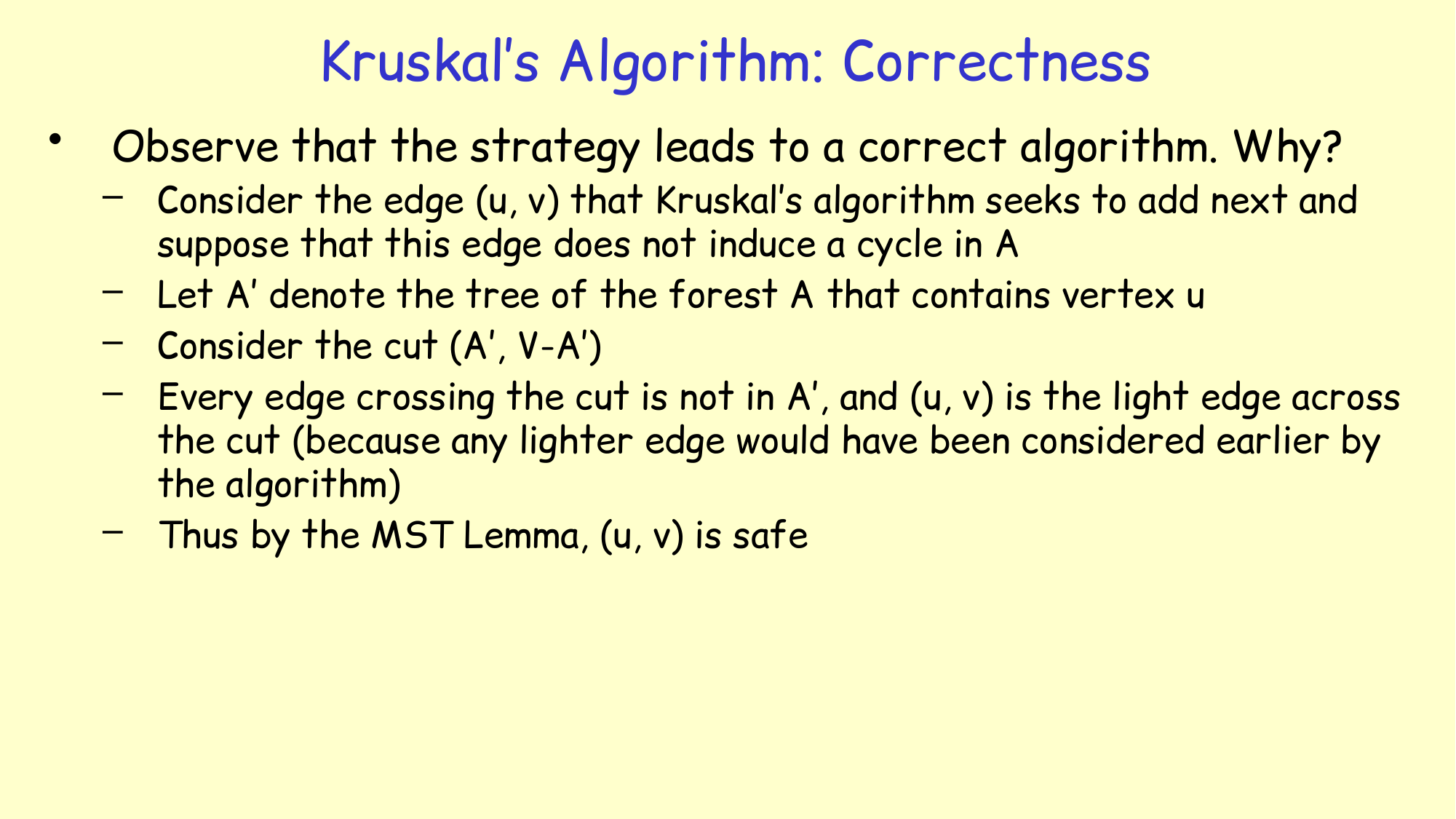

# Kruskal’s Algorithm: Correctness
Observe that the strategy leads to a correct algorithm. Why?
Consider the edge (u, v) that Kruskal’s algorithm seeks to add next and suppose that this edge does not induce a cycle in A
Let A’ denote the tree of the forest A that contains vertex u
Consider the cut (A’, V-A’)
Every edge crossing the cut is not in A’, and (u, v) is the light edge across the cut (because any lighter edge would have been considered earlier by the algorithm)
Thus by the MST Lemma, (u, v) is safe